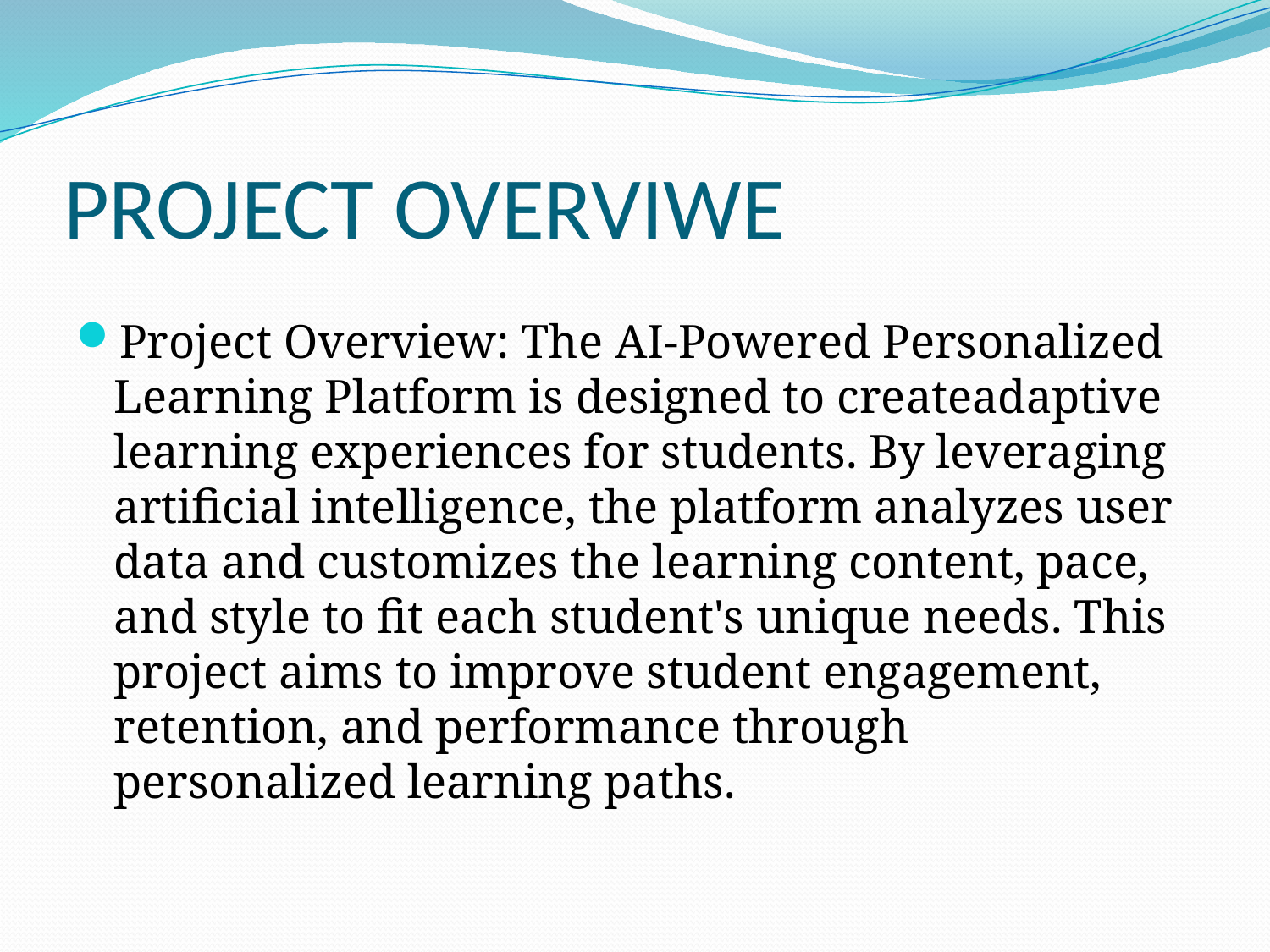

# PROJECT OVERVIWE
Project Overview: The AI-Powered Personalized Learning Platform is designed to createadaptive learning experiences for students. By leveraging artificial intelligence, the platform analyzes user data and customizes the learning content, pace, and style to fit each student's unique needs. This project aims to improve student engagement, retention, and performance through personalized learning paths.